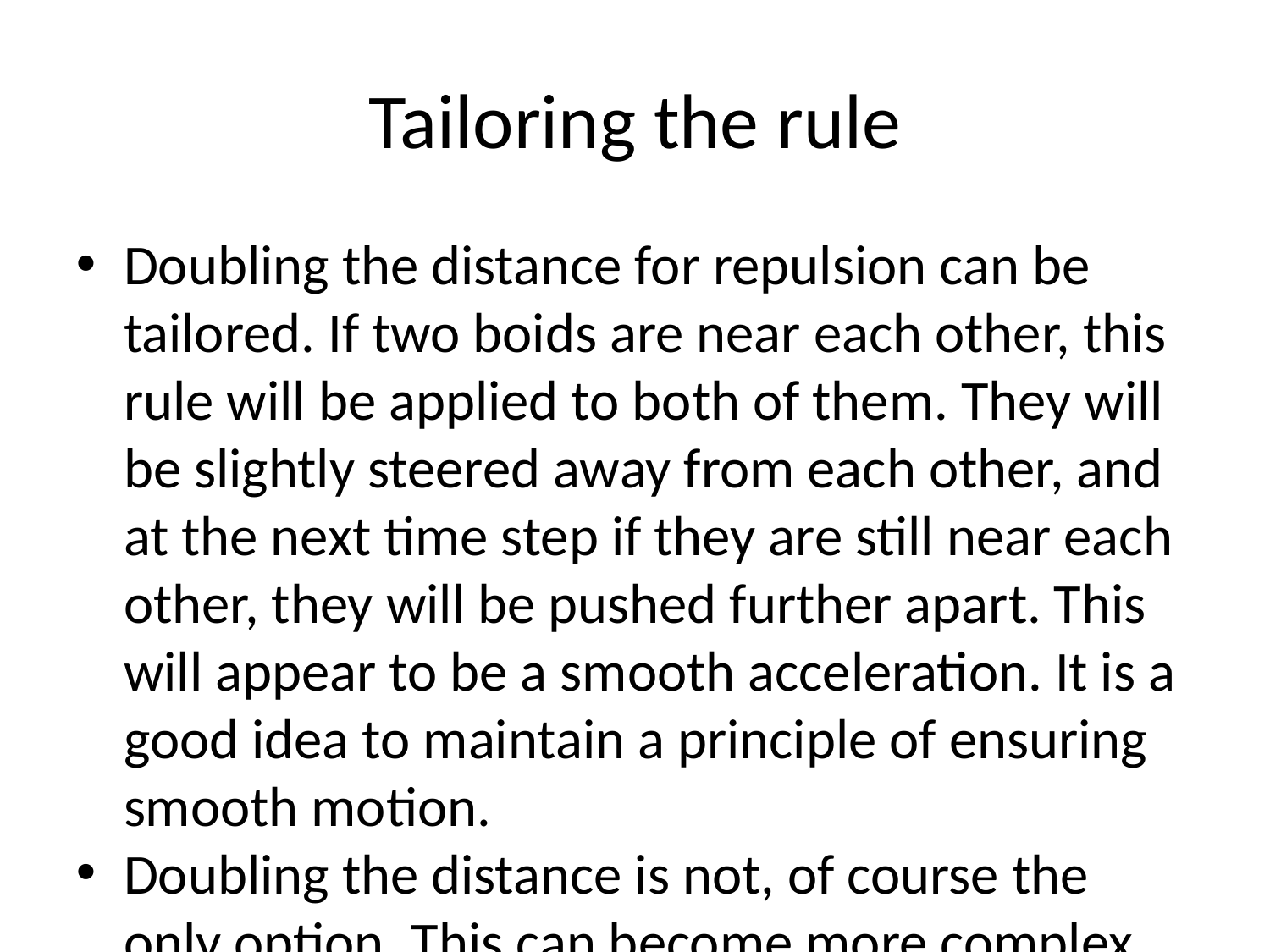

Tailoring the rule
Doubling the distance for repulsion can be tailored. If two boids are near each other, this rule will be applied to both of them. They will be slightly steered away from each other, and at the next time step if they are still near each other, they will be pushed further apart. This will appear to be a smooth acceleration. It is a good idea to maintain a principle of ensuring smooth motion.
Doubling the distance is not, of course the only option. This can become more complex, but will require more calculations. Hence this factor will be a matter of art.